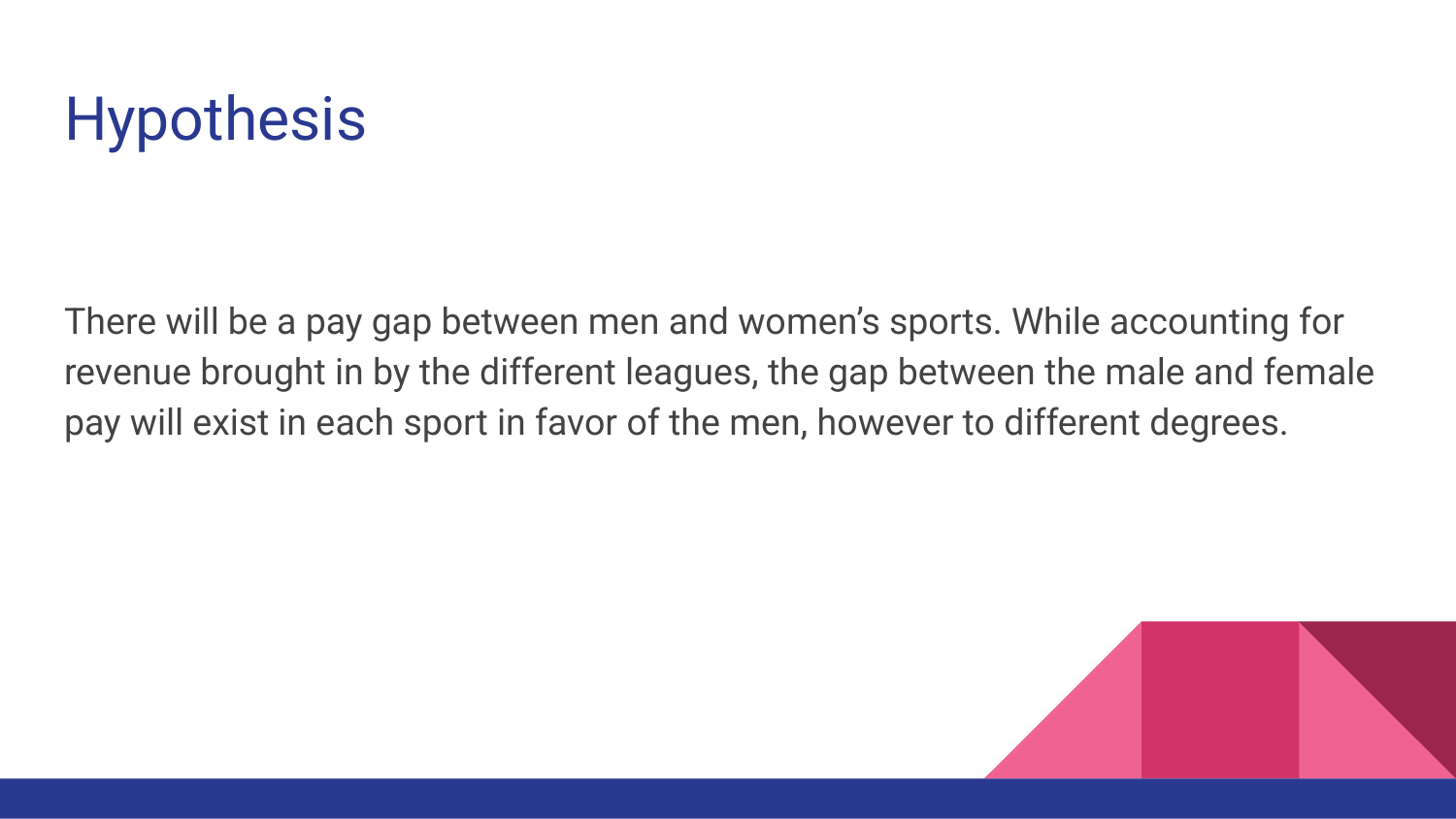

# Hypothesis
There will be a pay gap between men and women’s sports. While accounting for revenue brought in by the different leagues, the gap between the male and female pay will exist in each sport in favor of the men, however to different degrees.